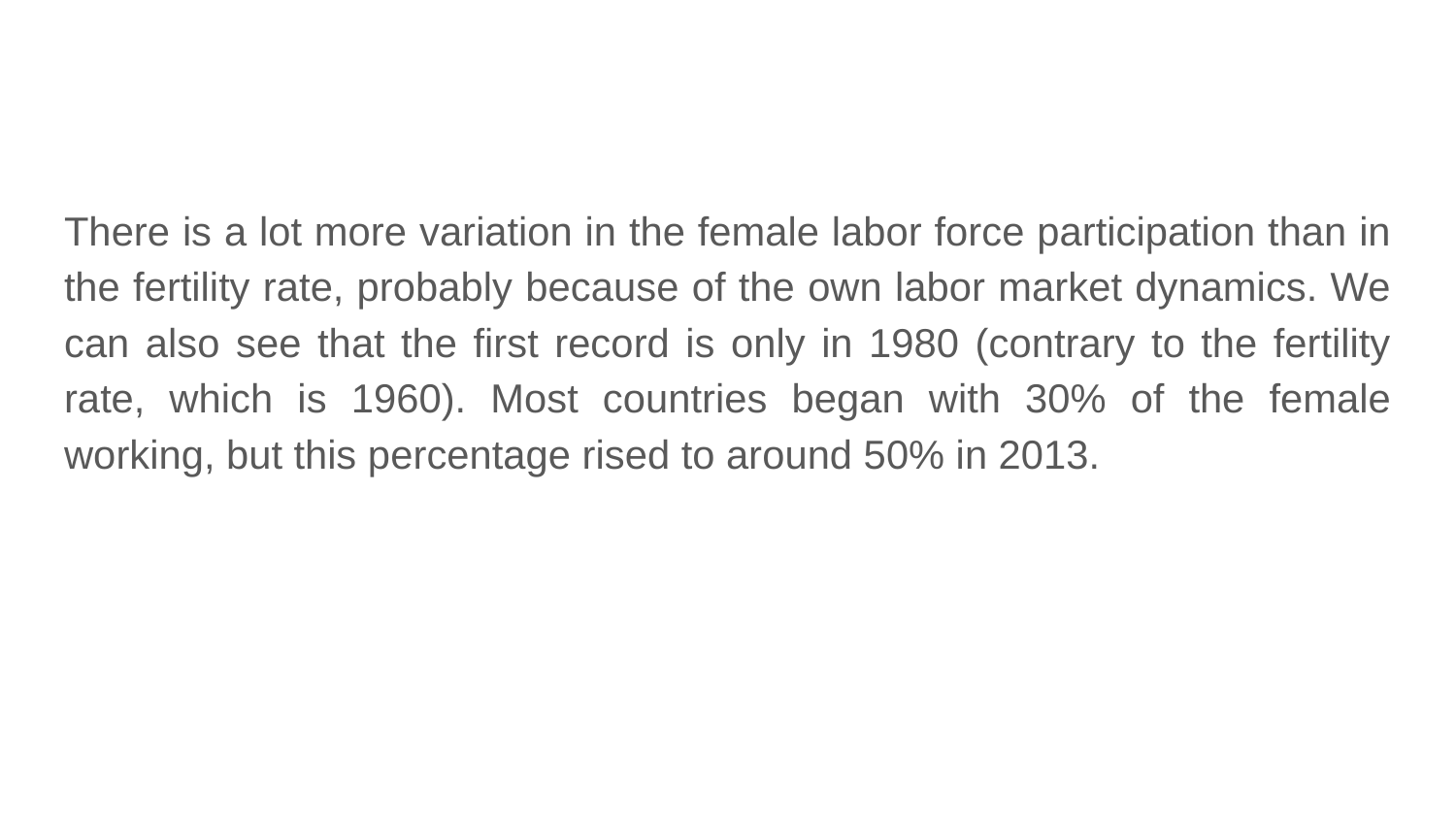

There is a lot more variation in the female labor force participation than in the fertility rate, probably because of the own labor market dynamics. We can also see that the first record is only in 1980 (contrary to the fertility rate, which is 1960). Most countries began with 30% of the female working, but this percentage rised to around 50% in 2013.